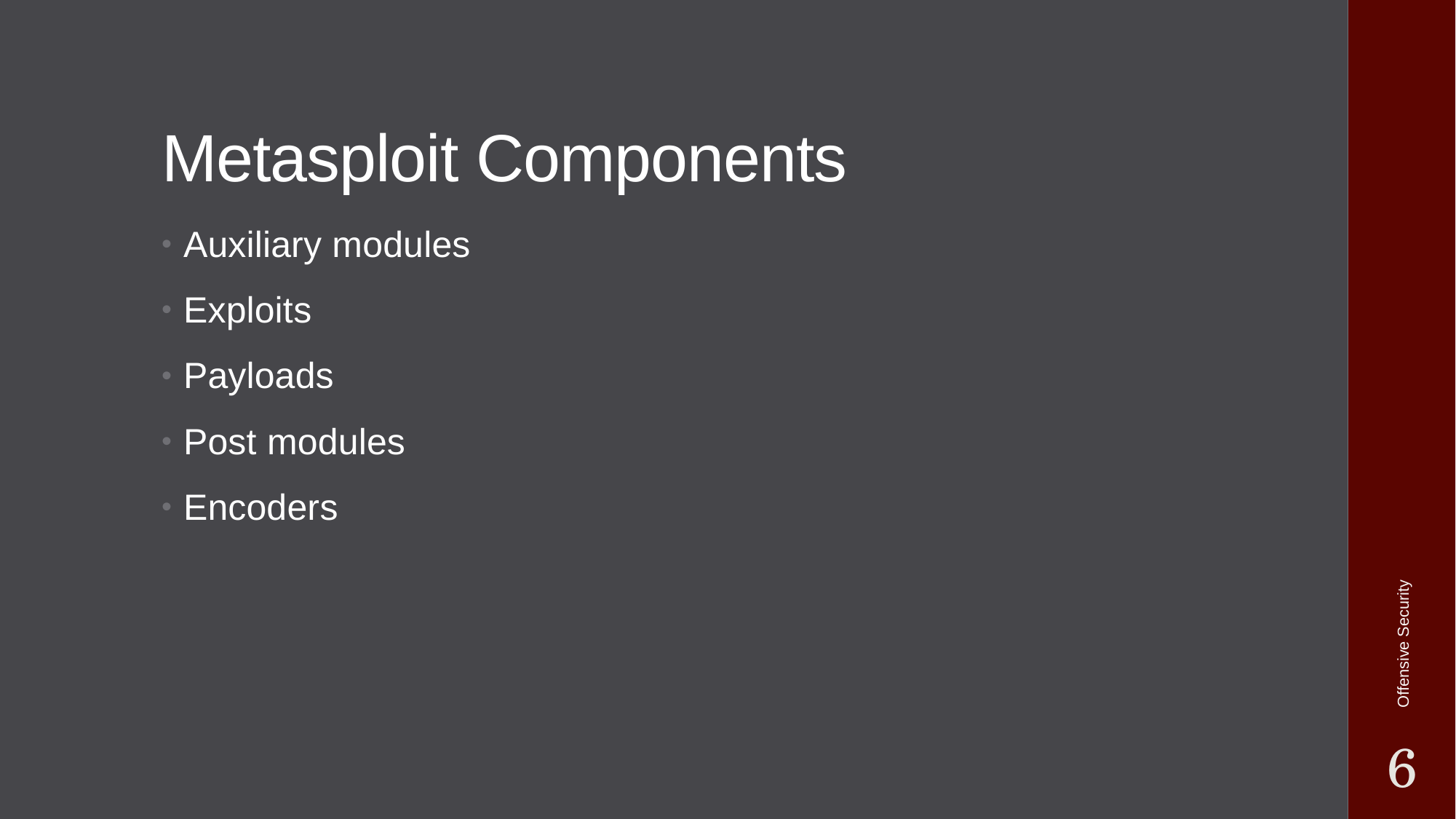

# Metasploit Components
Auxiliary modules
Exploits
Payloads
Post modules
Encoders

Offensive Security
6